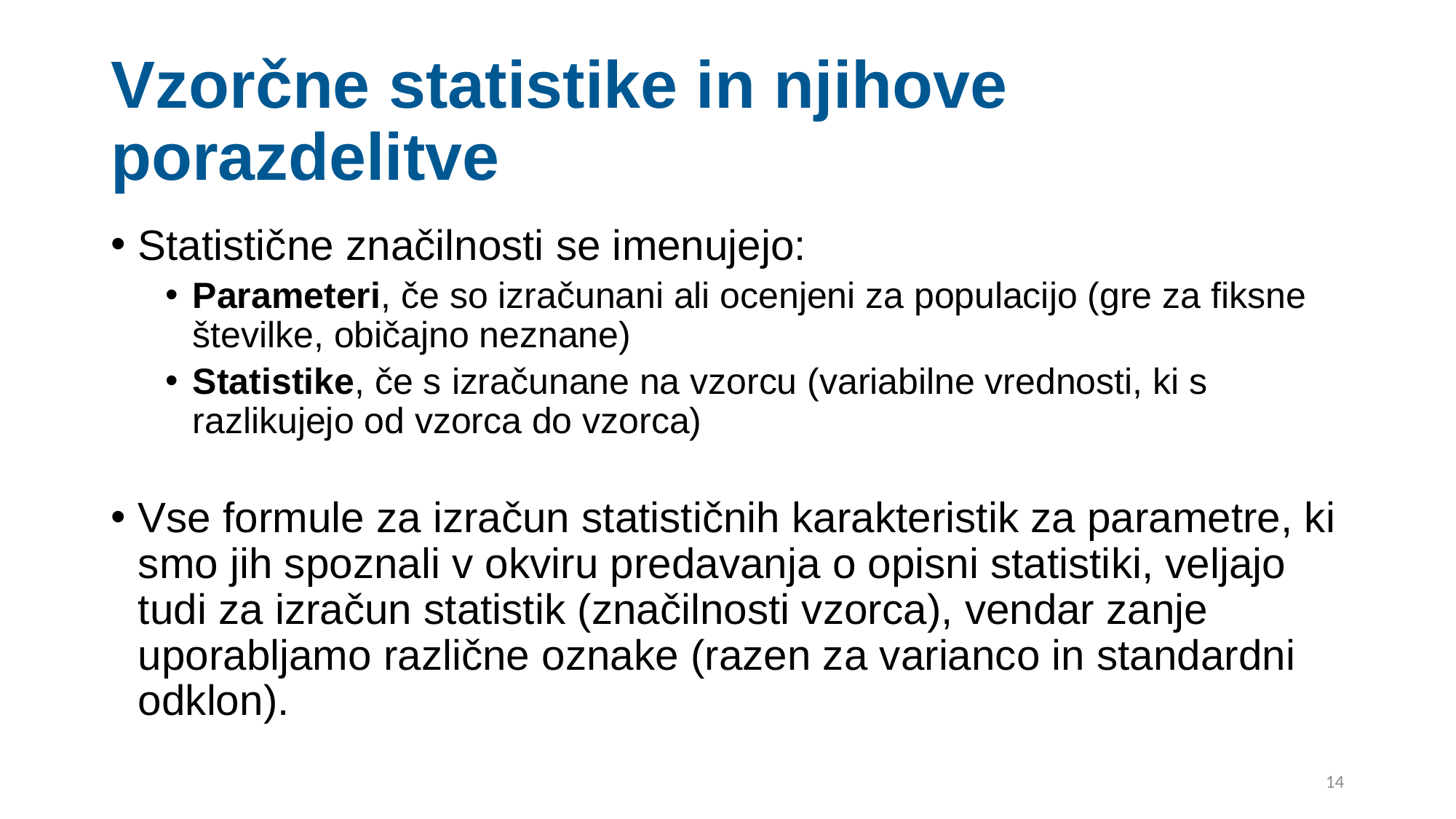

# Vzorčne statistike in njihove porazdelitve
Statistične značilnosti se imenujejo:
Parameteri, če so izračunani ali ocenjeni za populacijo (gre za fiksne številke, običajno neznane)
Statistike, če s izračunane na vzorcu (variabilne vrednosti, ki s razlikujejo od vzorca do vzorca)
Vse formule za izračun statističnih karakteristik za parametre, ki smo jih spoznali v okviru predavanja o opisni statistiki, veljajo tudi za izračun statistik (značilnosti vzorca), vendar zanje uporabljamo različne oznake (razen za varianco in standardni odklon).
14